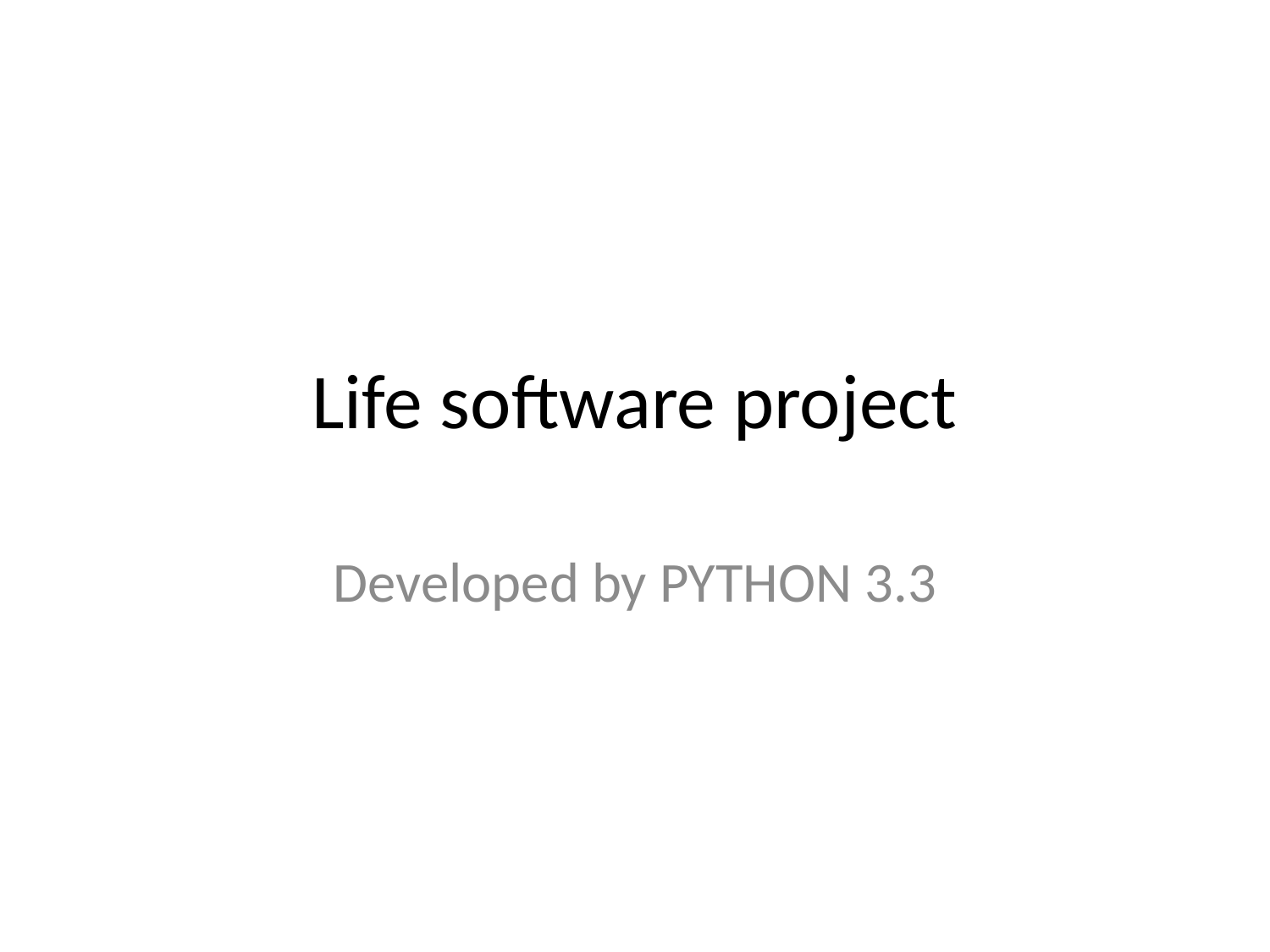

# Life software project
Developed by PYTHON 3.3